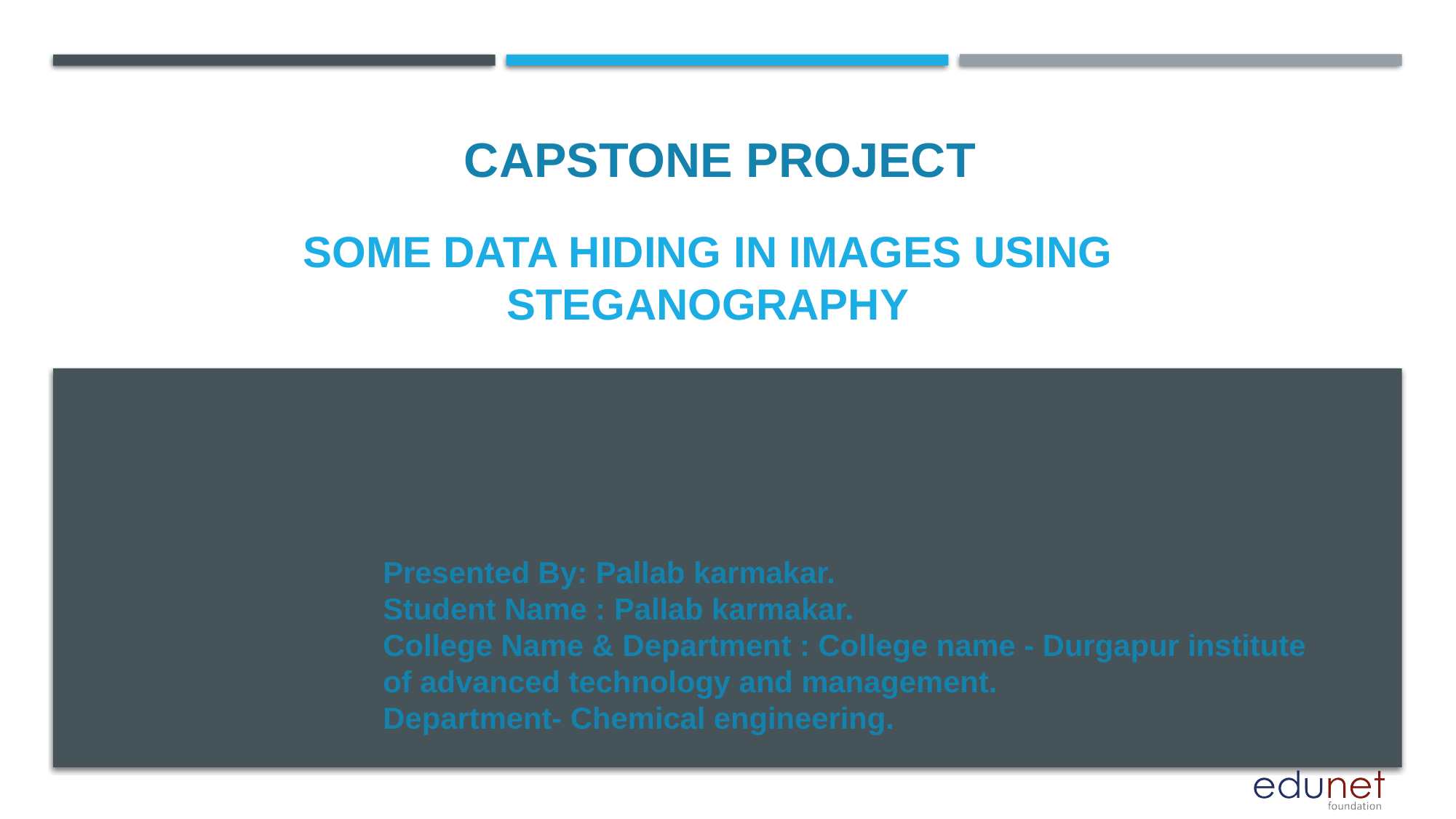

CAPSTONE PROJECT
# Some DATA HIDING in Images using STEGANOGRAPHy
Presented By: Pallab karmakar.
Student Name : Pallab karmakar.
College Name & Department : College name - Durgapur institute of advanced technology and management.
Department- Chemical engineering.